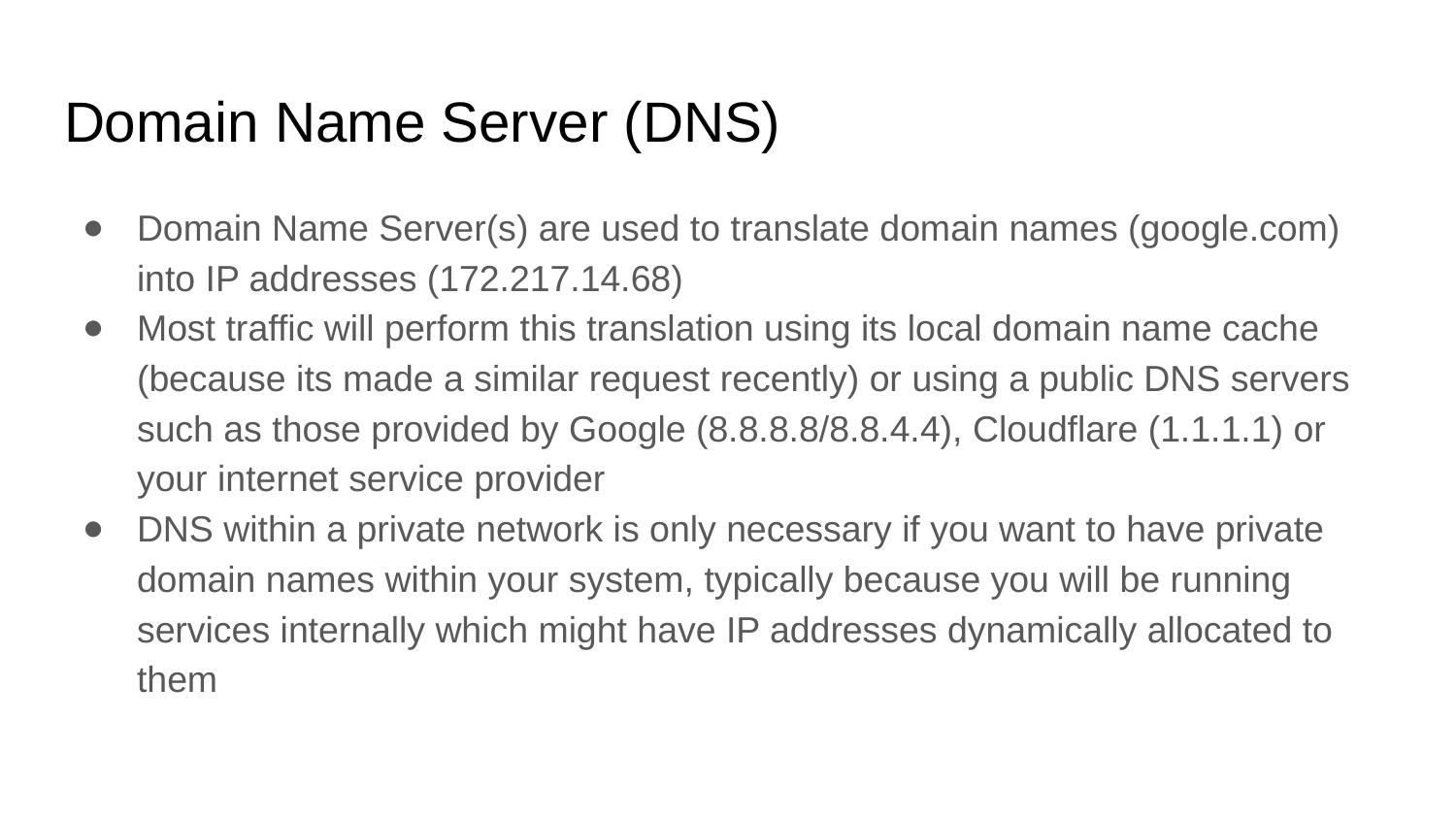

# Domain Name Server (DNS)
Domain Name Server(s) are used to translate domain names (google.com) into IP addresses (172.217.14.68)
Most traffic will perform this translation using its local domain name cache (because its made a similar request recently) or using a public DNS servers such as those provided by Google (8.8.8.8/8.8.4.4), Cloudflare (1.1.1.1) or your internet service provider
DNS within a private network is only necessary if you want to have private domain names within your system, typically because you will be running services internally which might have IP addresses dynamically allocated to them